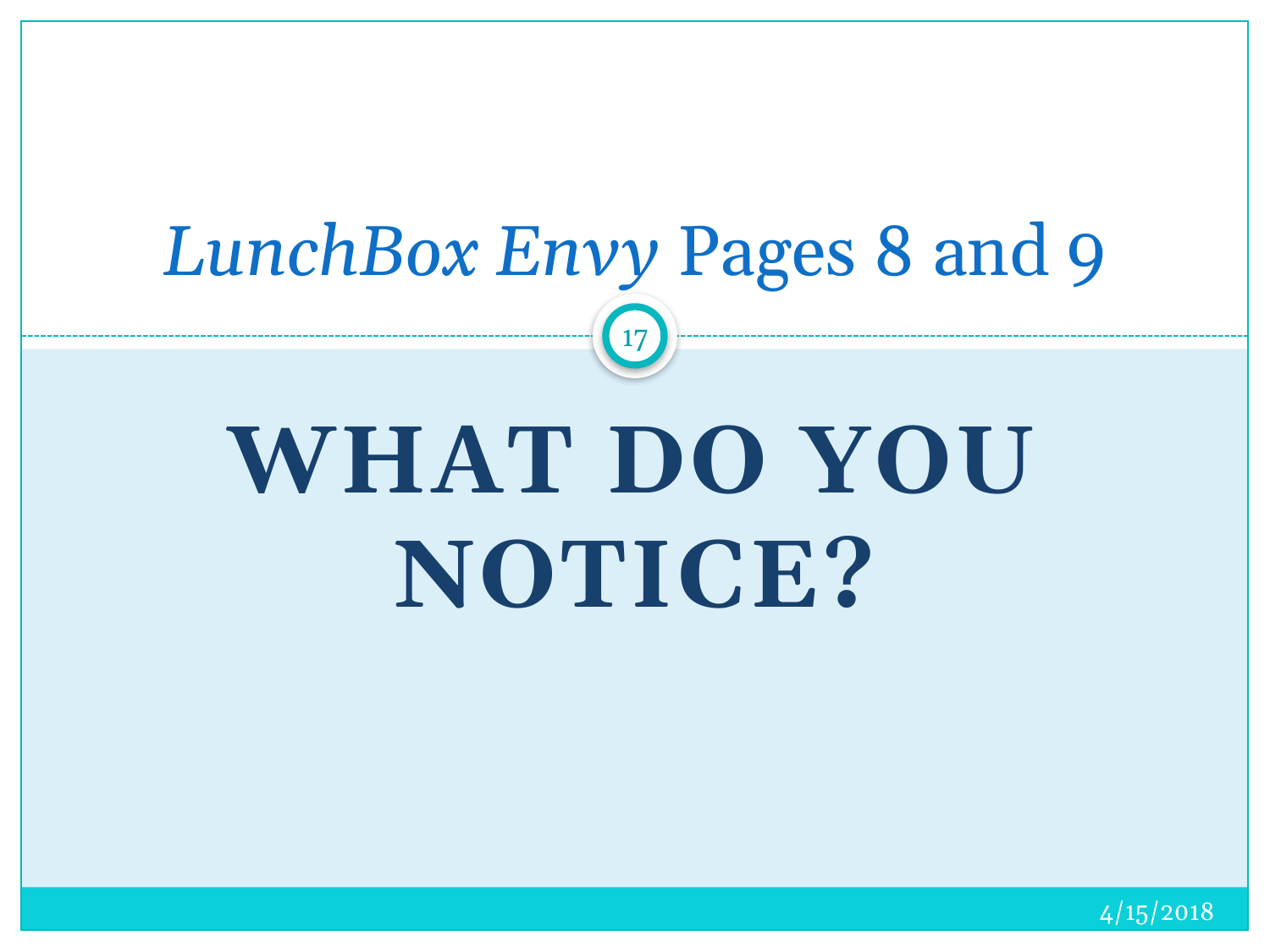

# LunchBox Envy Pages 8 and 9
17
What do you notice?
4/15/2018